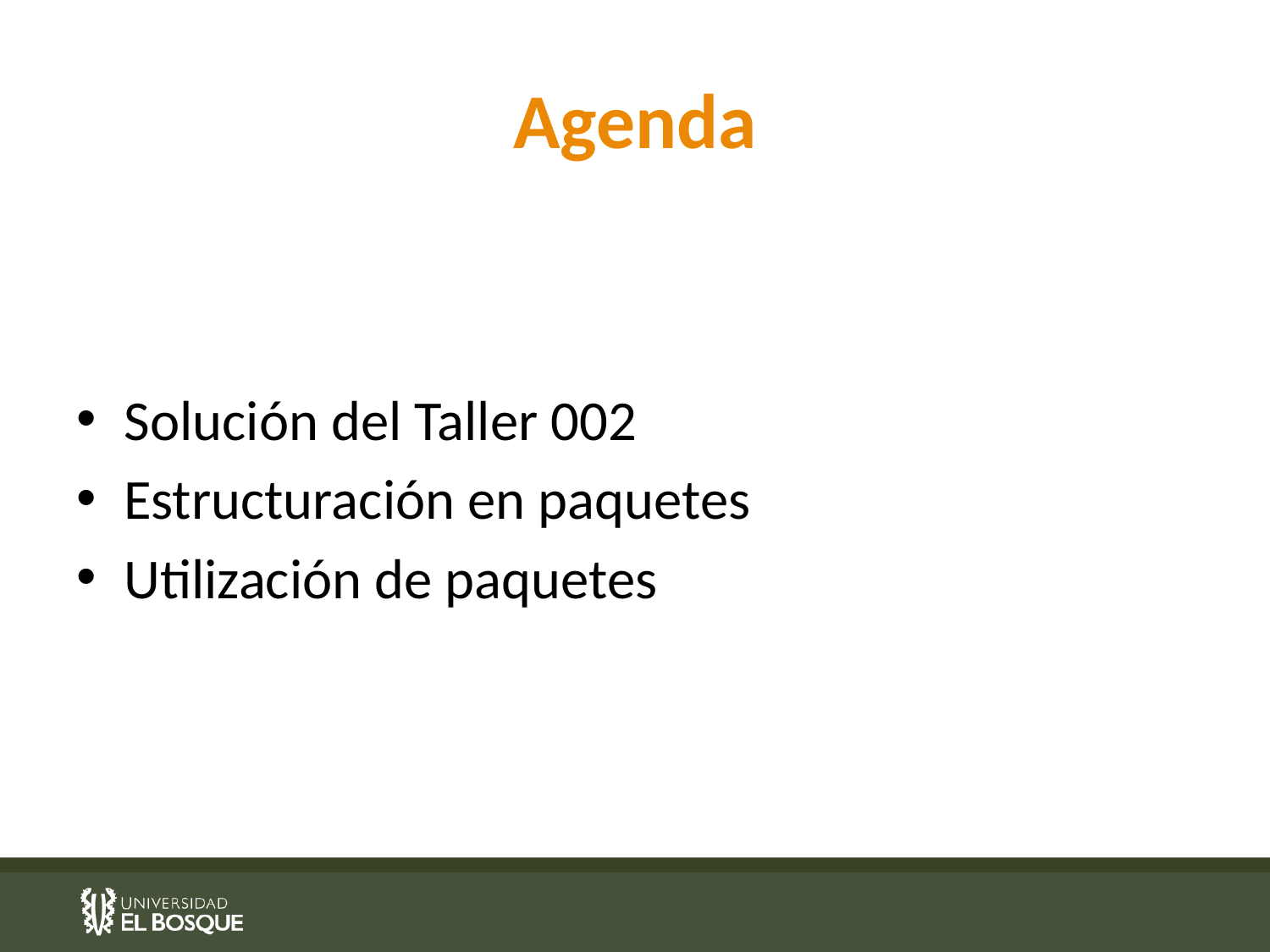

# Agenda
Solución del Taller 002
Estructuración en paquetes
Utilización de paquetes